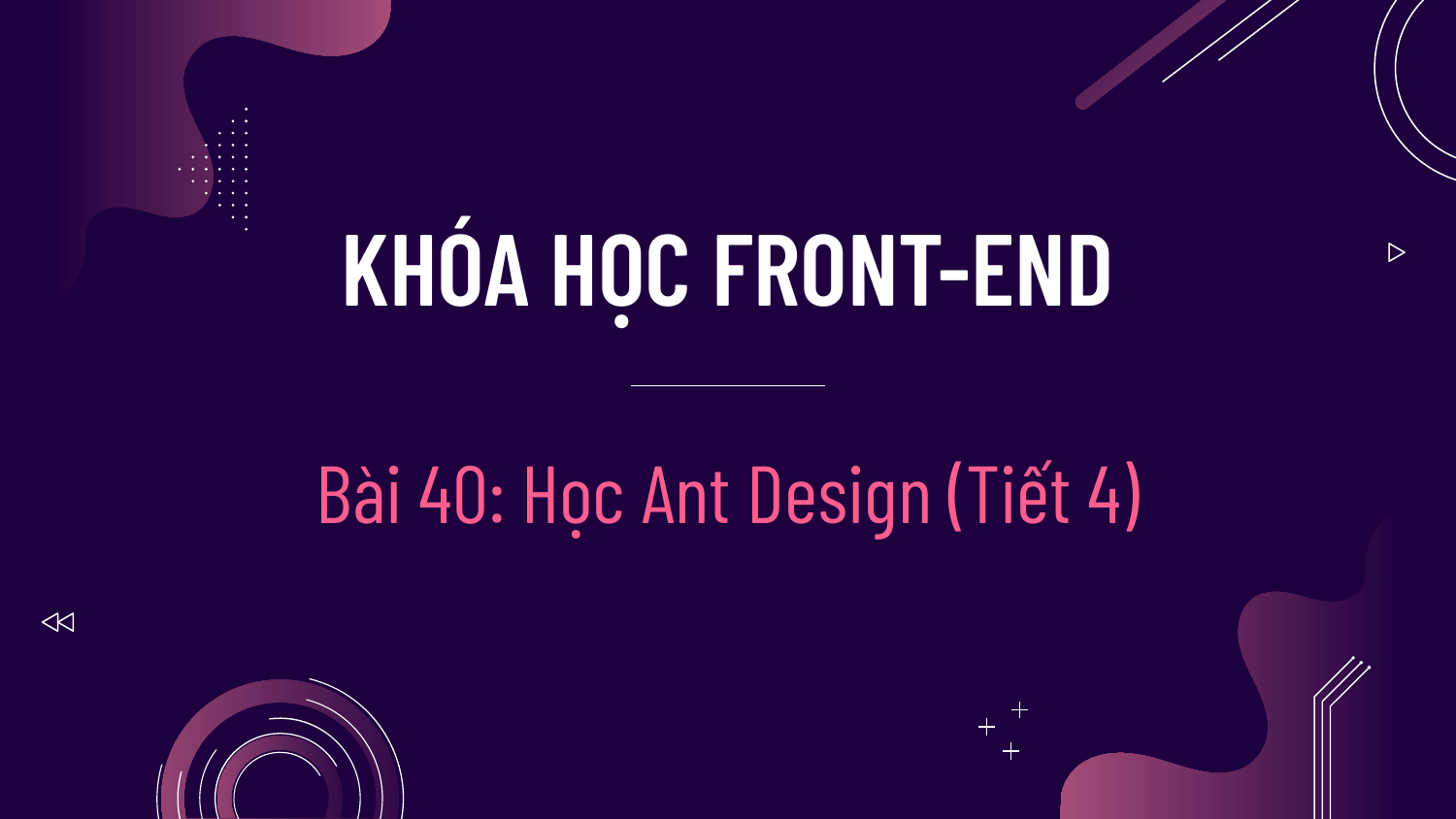

# KHÓA HỌC FRONT-END Bài 40: Học Ant Design (Tiết 4)